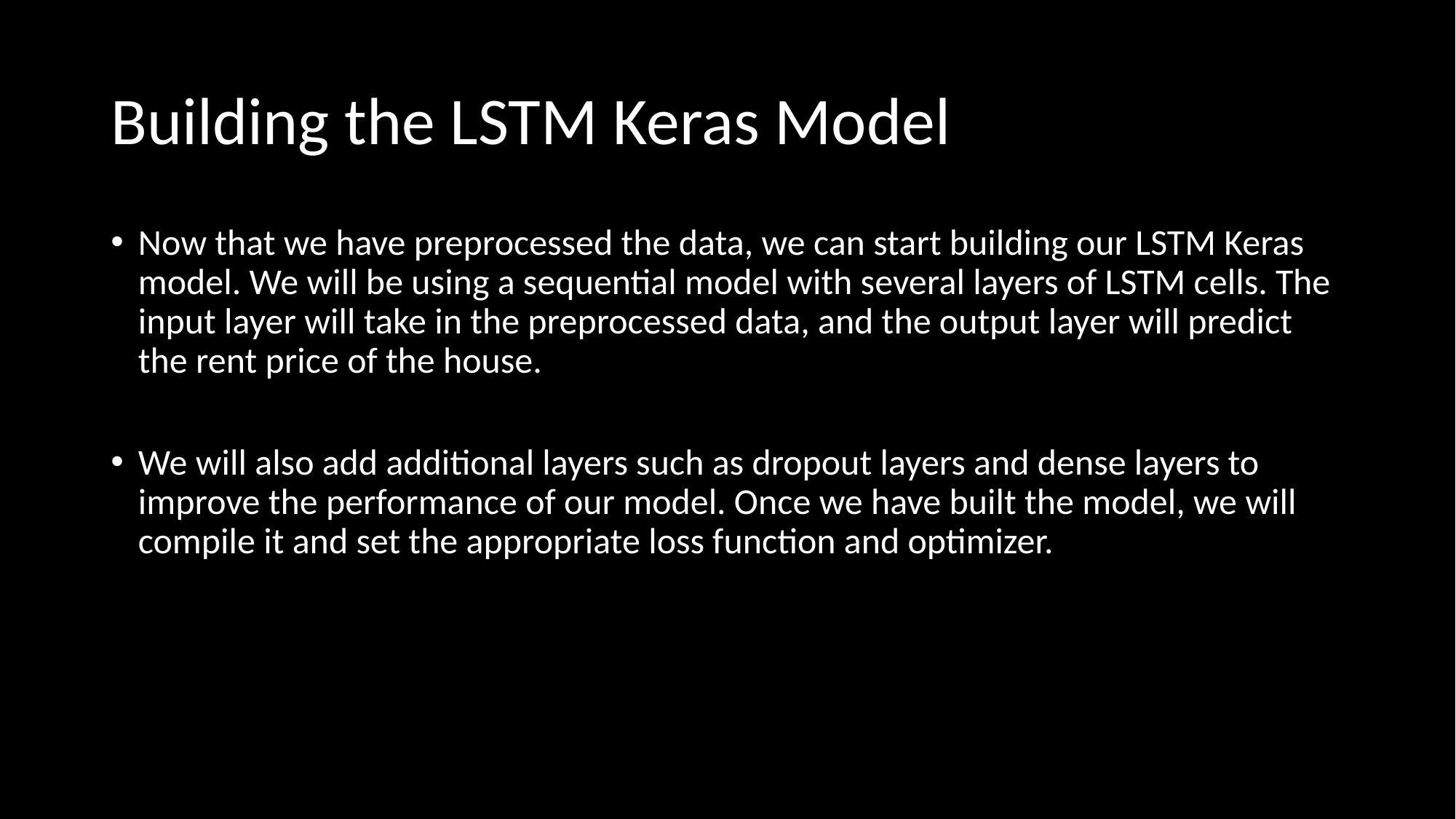

# Building the LSTM Keras Model
Now that we have preprocessed the data, we can start building our LSTM Keras model. We will be using a sequential model with several layers of LSTM cells. The input layer will take in the preprocessed data, and the output layer will predict the rent price of the house.

We will also add additional layers such as dropout layers and dense layers to improve the performance of our model. Once we have built the model, we will compile it and set the appropriate loss function and optimizer.